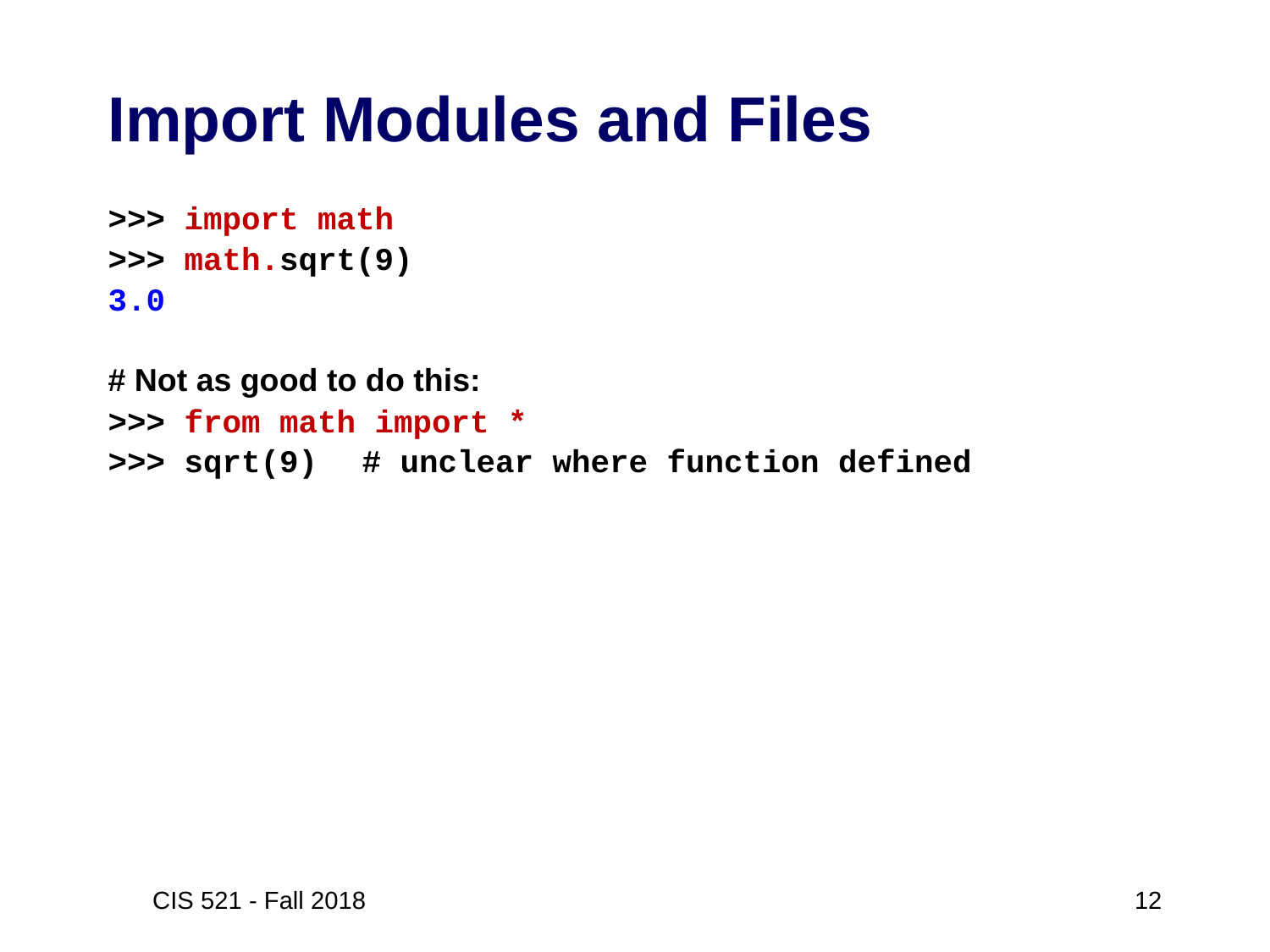

Import Modules and Files

>>> import math
>>> math.sqrt(9)
3.0

# Not as good to do this:
>>> from math import *
>>> sqrt(9)	# unclear where function defined

CIS 521 - Fall 2018
12